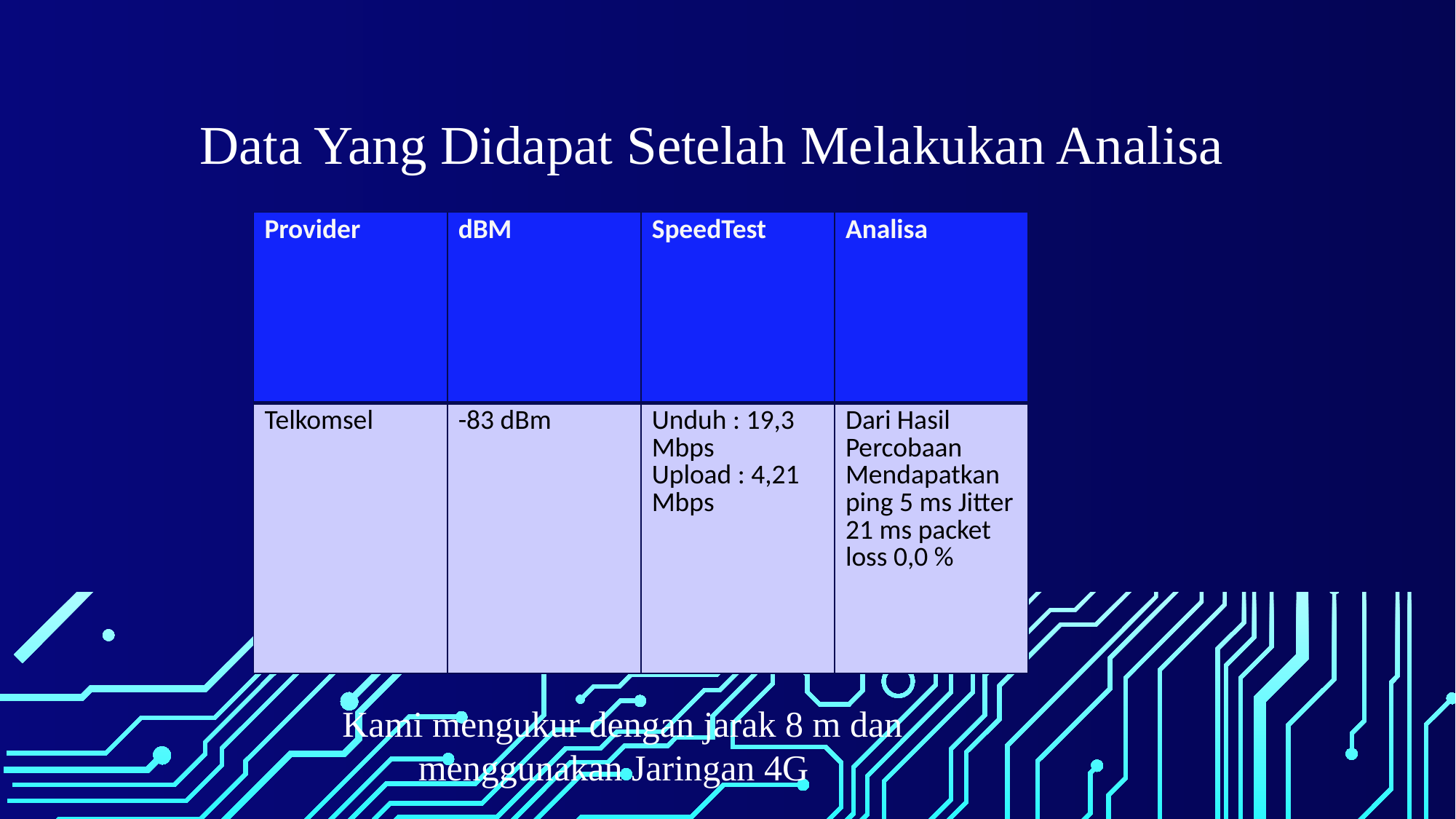

Data Yang Didapat Setelah Melakukan Analisa
| Provider | dBM | SpeedTest | Analisa |
| --- | --- | --- | --- |
| Telkomsel | -83 dBm | Unduh : 19,3 Mbps Upload : 4,21 Mbps | Dari Hasil Percobaan Mendapatkan ping 5 ms Jitter 21 ms packet loss 0,0 % |
Kami mengukur dengan jarak 8 m dan menggunakan Jaringan 4G